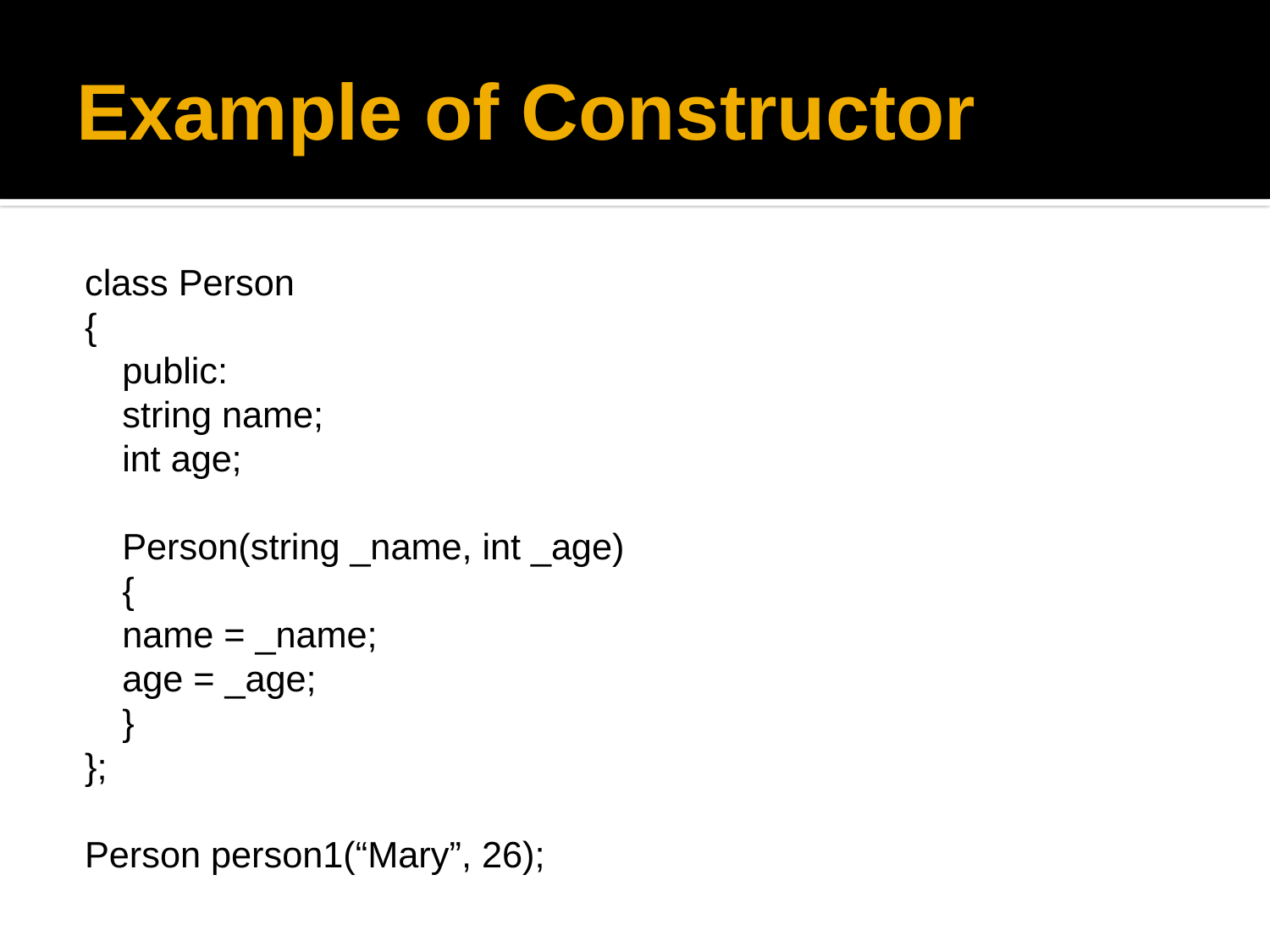

# Example of Constructor
class Person
{
	public:
		string name;
		int age;

		Person(string _name, int _age)
		{
			name = _name;
			age = _age;
		}
};

Person person1(“Mary”, 26);